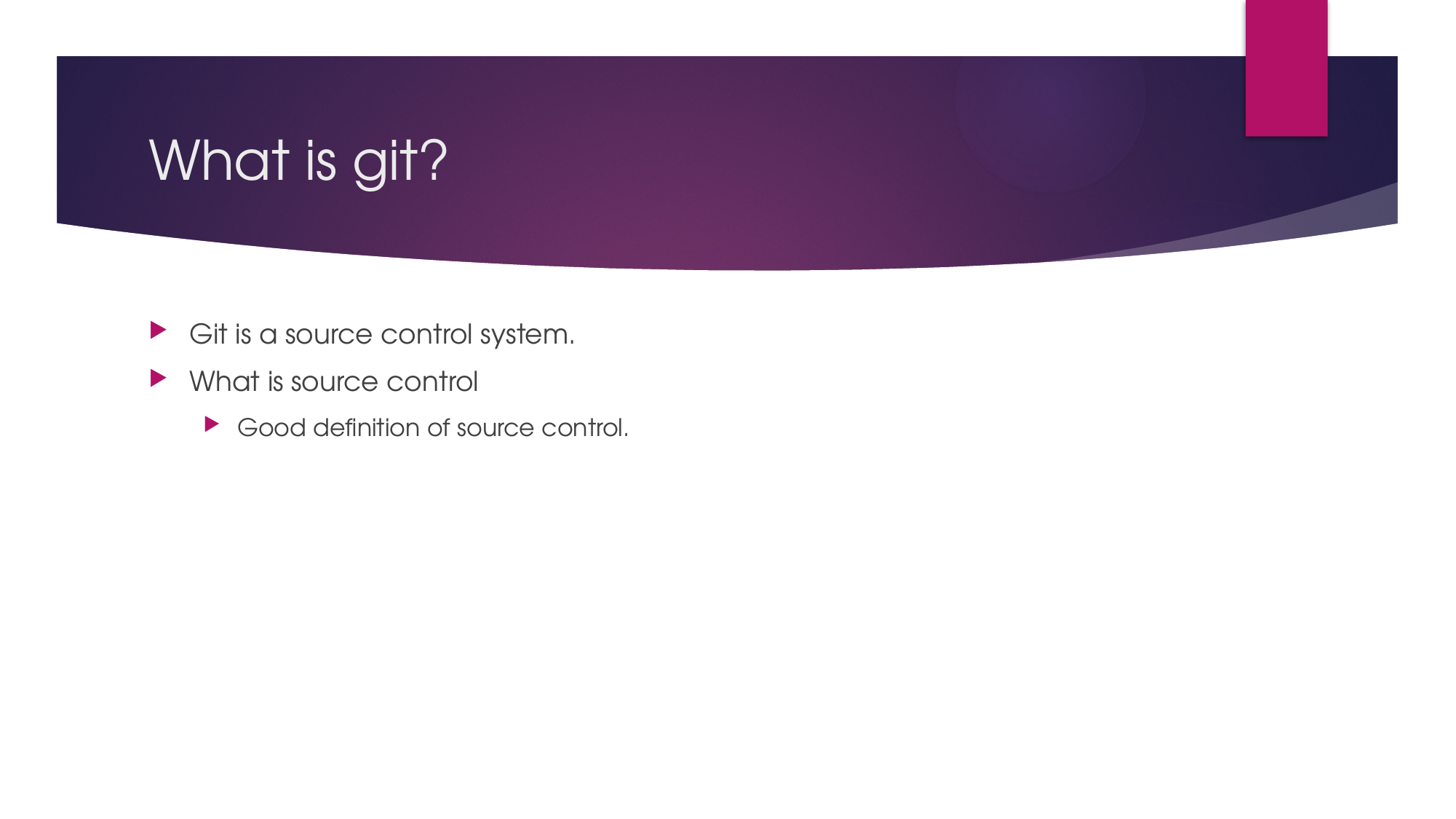

# What is git?
Git is a source control system.
What is source control
Good definition of source control.